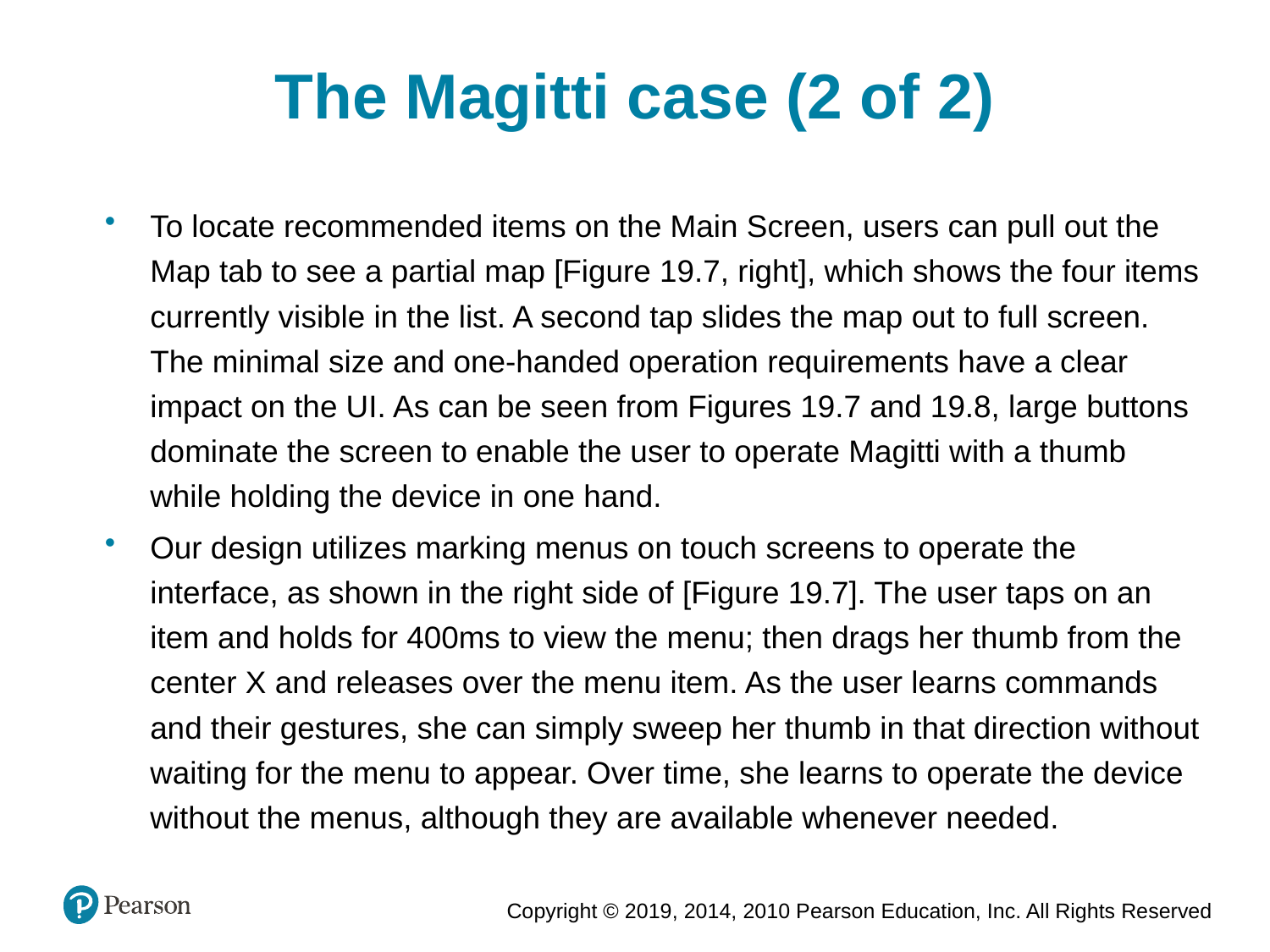

The Magitti case (2 of 2)
To locate recommended items on the Main Screen, users can pull out the Map tab to see a partial map [Figure 19.7, right], which shows the four items currently visible in the list. A second tap slides the map out to full screen. The minimal size and one-handed operation requirements have a clear impact on the UI. As can be seen from Figures 19.7 and 19.8, large buttons dominate the screen to enable the user to operate Magitti with a thumb while holding the device in one hand.
Our design utilizes marking menus on touch screens to operate the interface, as shown in the right side of [Figure 19.7]. The user taps on an item and holds for 400ms to view the menu; then drags her thumb from the center X and releases over the menu item. As the user learns commands and their gestures, she can simply sweep her thumb in that direction without waiting for the menu to appear. Over time, she learns to operate the device without the menus, although they are available whenever needed.